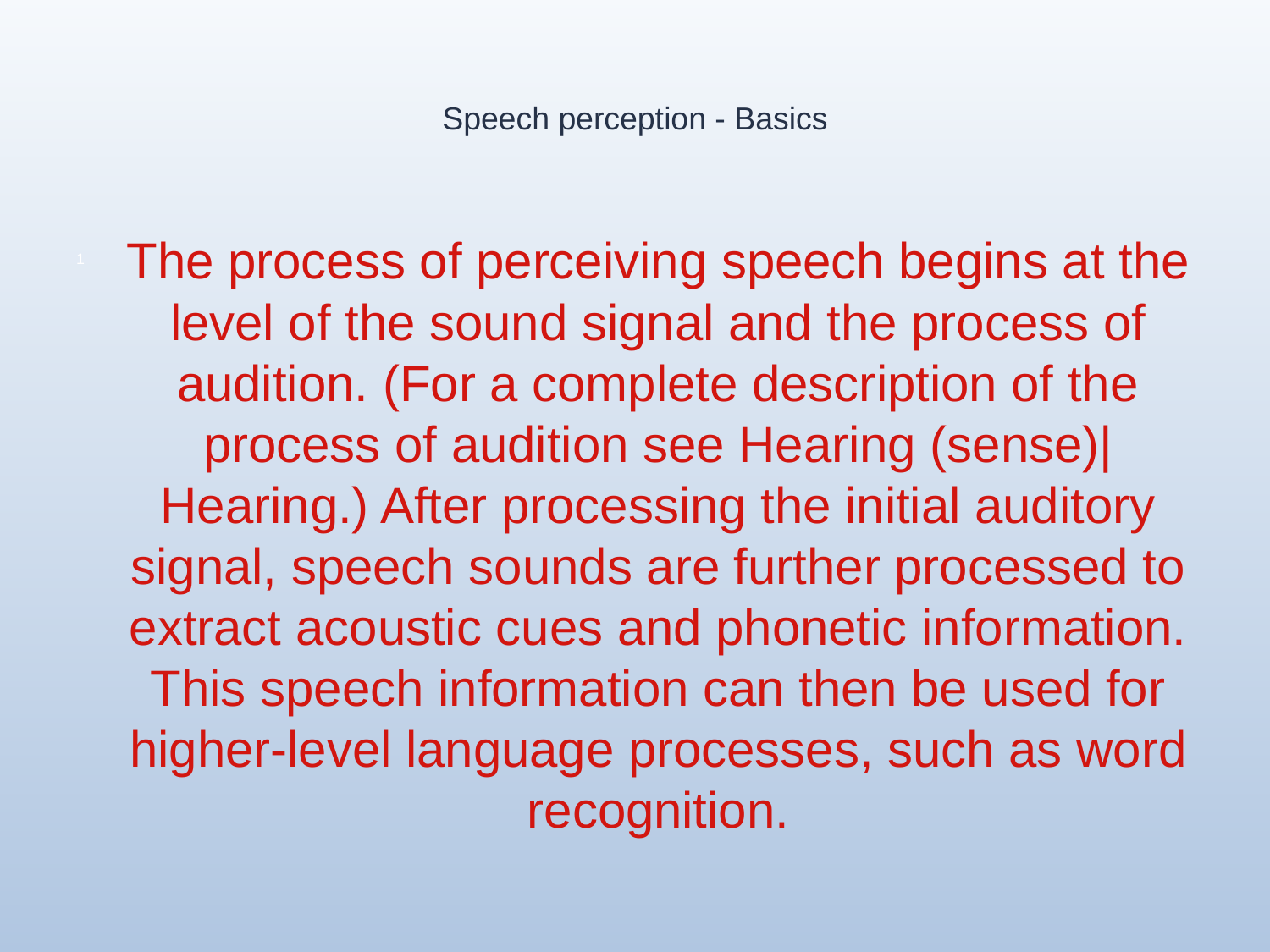

# Speech perception - Basics
The process of perceiving speech begins at the level of the sound signal and the process of audition. (For a complete description of the process of audition see Hearing (sense)|Hearing.) After processing the initial auditory signal, speech sounds are further processed to extract acoustic cues and phonetic information. This speech information can then be used for higher-level language processes, such as word recognition.